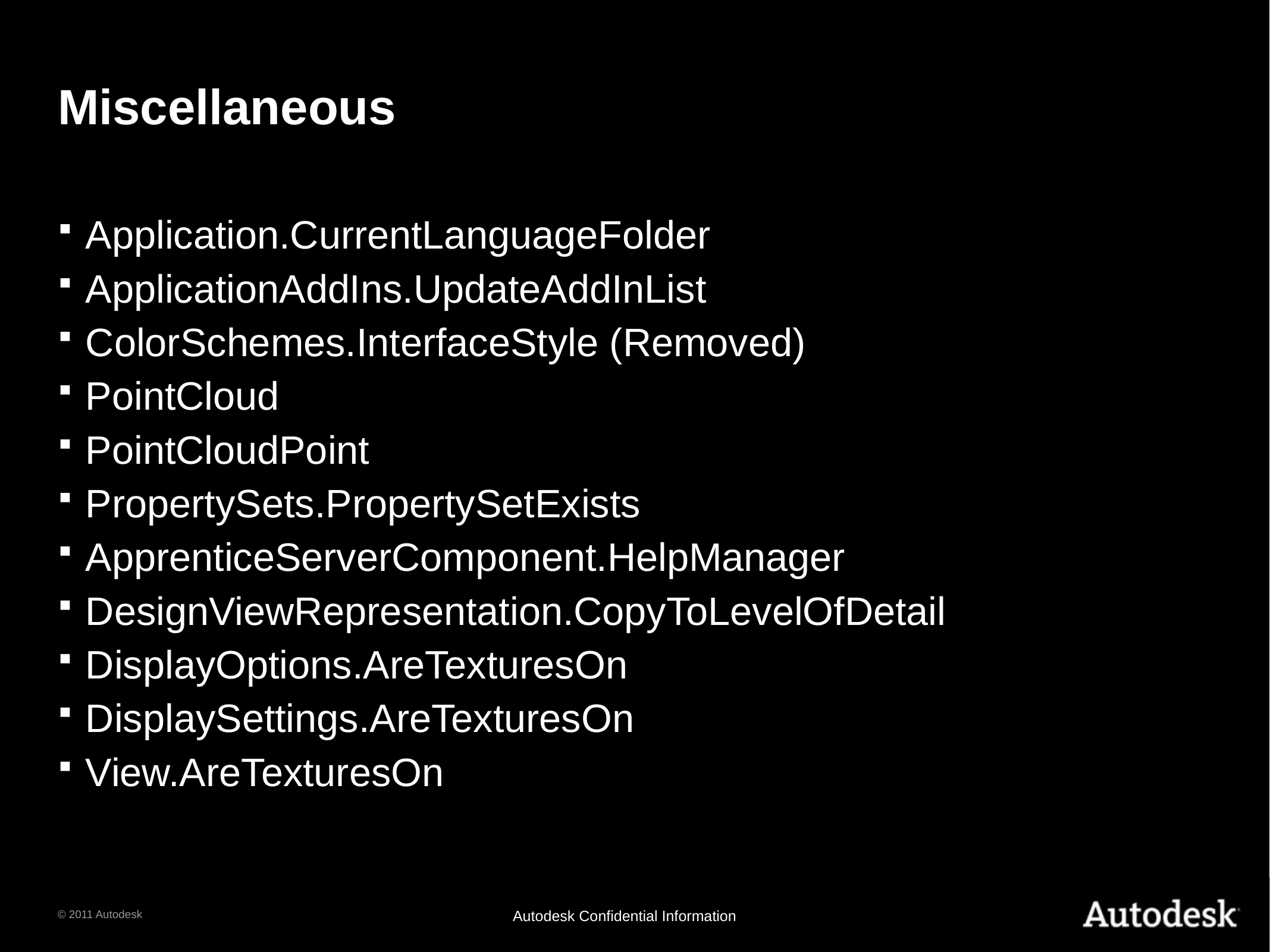

# Miscellaneous
Application.CurrentLanguageFolder
ApplicationAddIns.UpdateAddInList
ColorSchemes.InterfaceStyle (Removed)
PointCloud
PointCloudPoint
PropertySets.PropertySetExists
ApprenticeServerComponent.HelpManager
DesignViewRepresentation.CopyToLevelOfDetail
DisplayOptions.AreTexturesOn
DisplaySettings.AreTexturesOn
View.AreTexturesOn